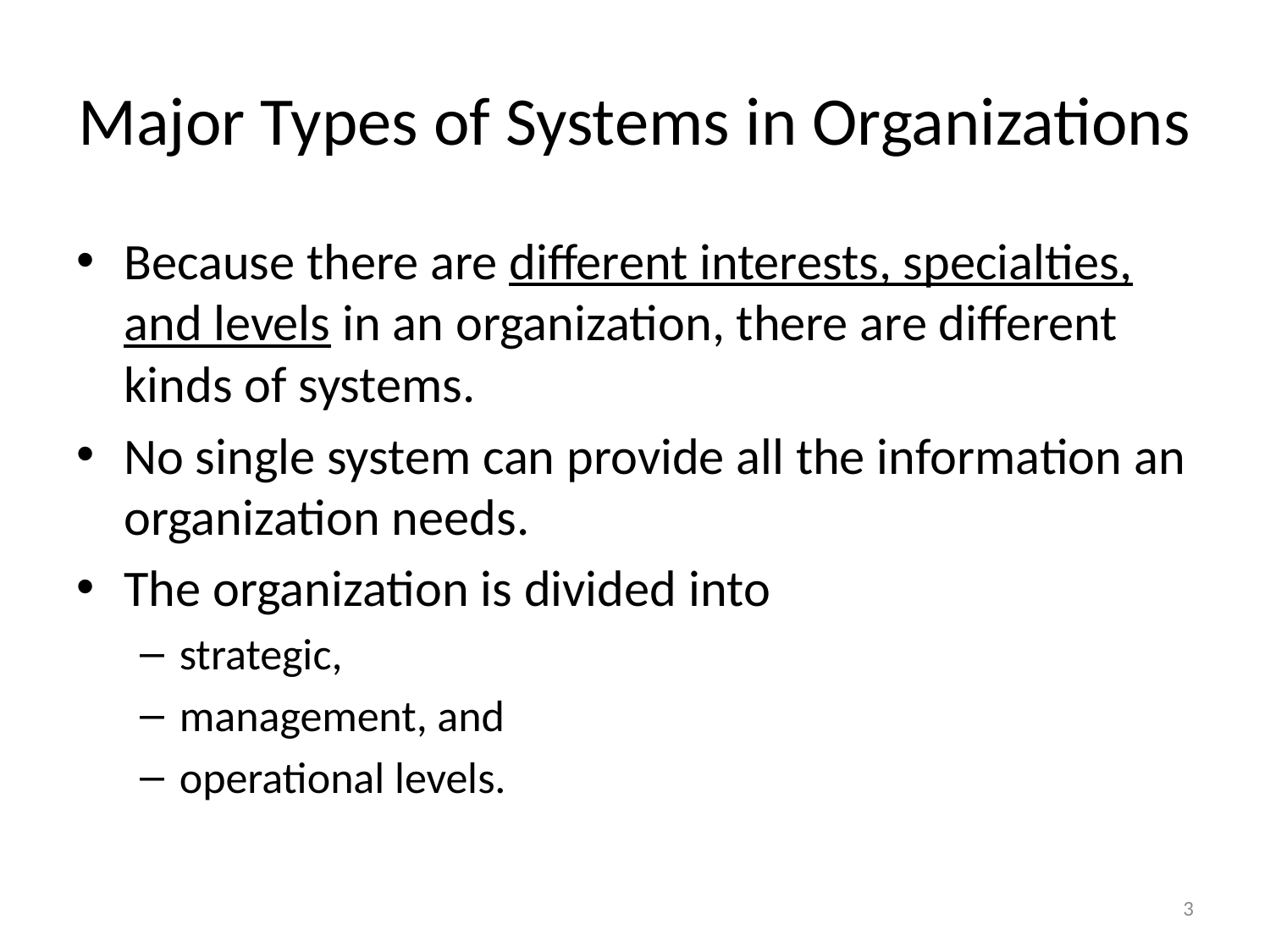

# Major Types of Systems in Organizations
Because there are different interests, specialties, and levels in an organization, there are different kinds of systems.
No single system can provide all the information an organization needs.
The organization is divided into
strategic,
management, and
operational levels.
3